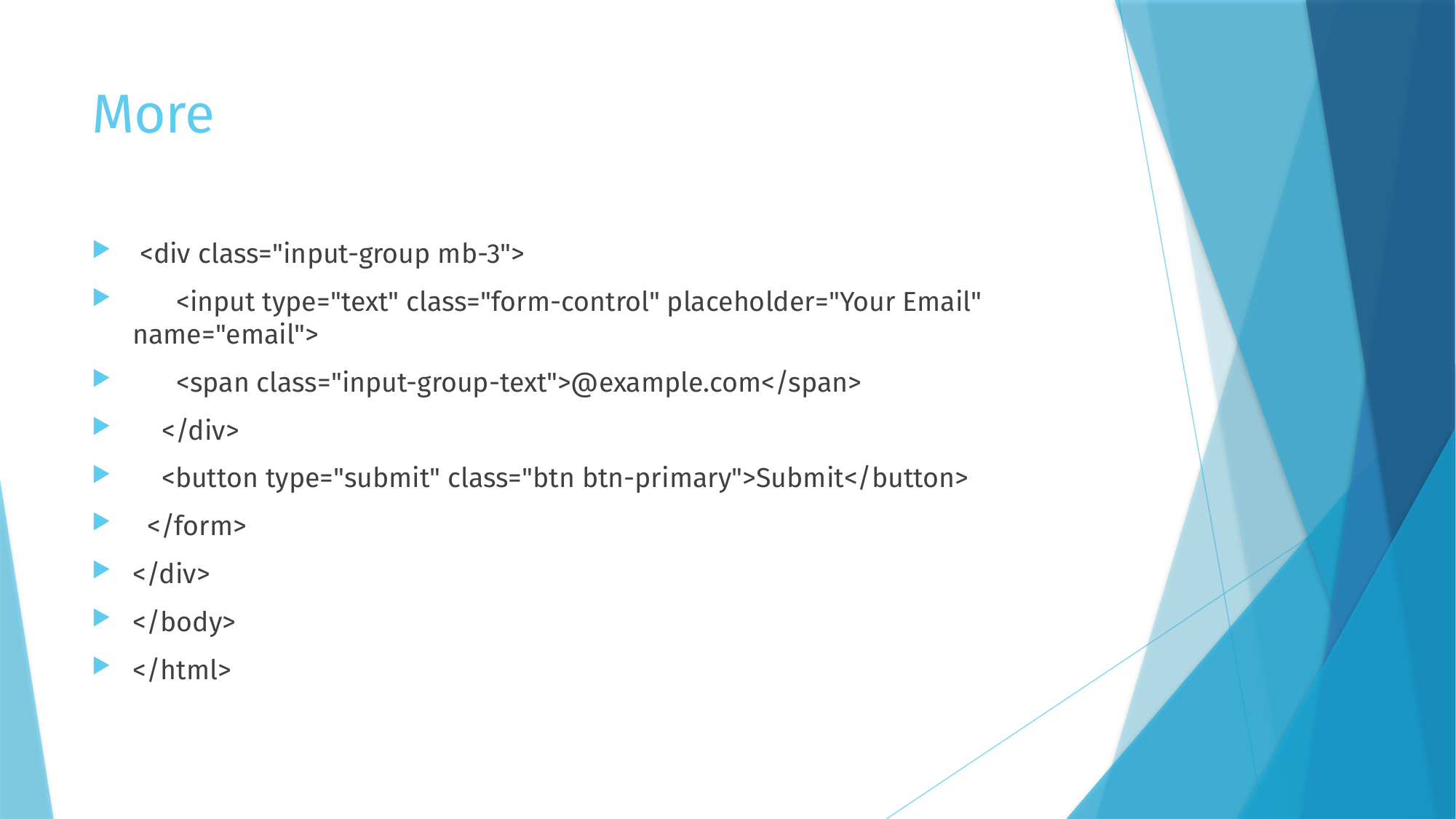

# More
 <div class="input-group mb-3">
      <input type="text" class="form-control" placeholder="Your Email" name="email">
      <span class="input-group-text">@example.com</span>
    </div>
    <button type="submit" class="btn btn-primary">Submit</button>
  </form>
</div>
</body>
</html>